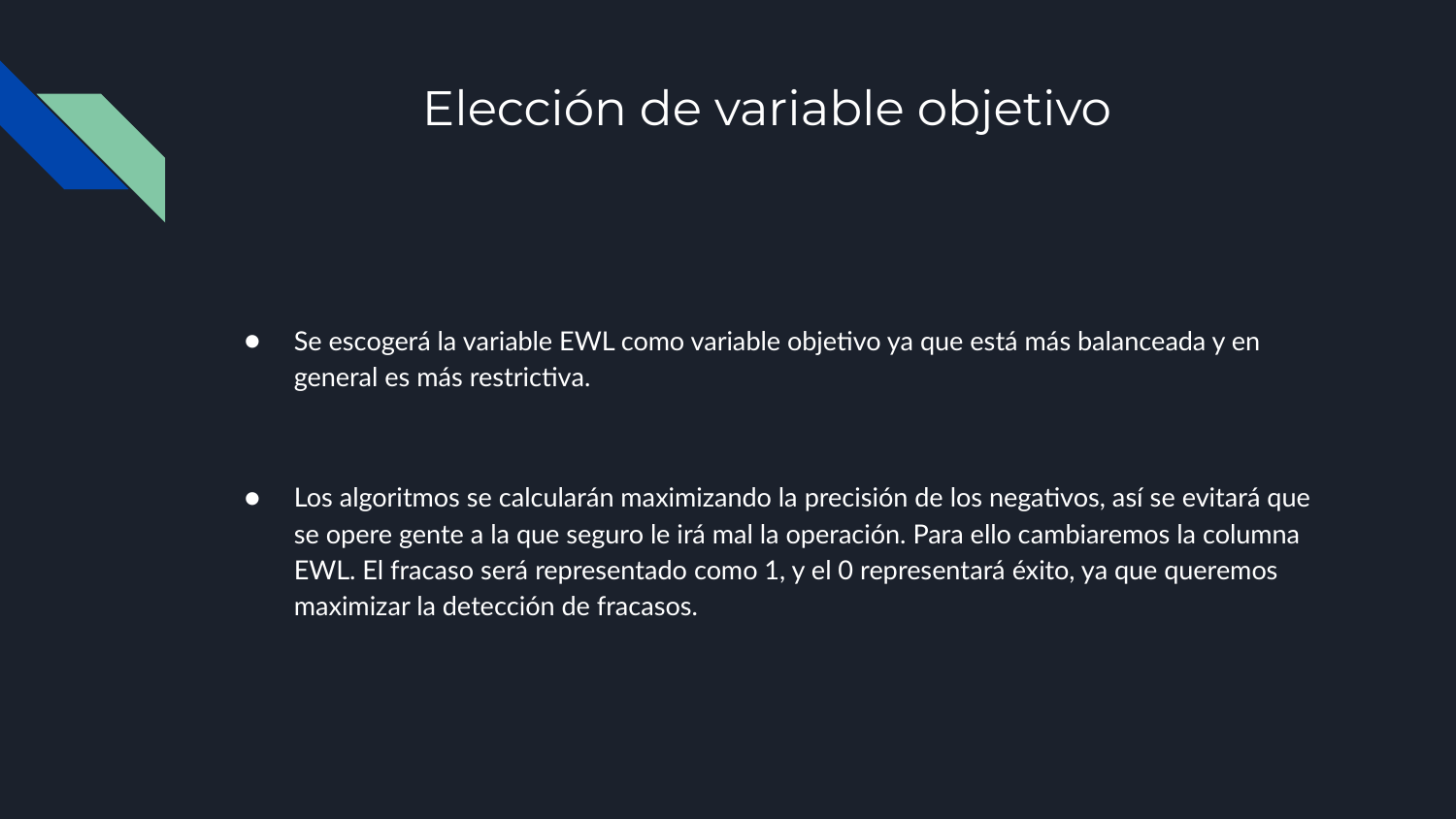

# Elección de variable objetivo

Se escogerá la variable EWL como variable objetivo ya que está más balanceada y en general es más restrictiva.

Los algoritmos se calcularán maximizando la precisión de los negativos, así se evitará que se opere gente a la que seguro le irá mal la operación. Para ello cambiaremos la columna EWL. El fracaso será representado como 1, y el 0 representará éxito, ya que queremos maximizar la detección de fracasos.